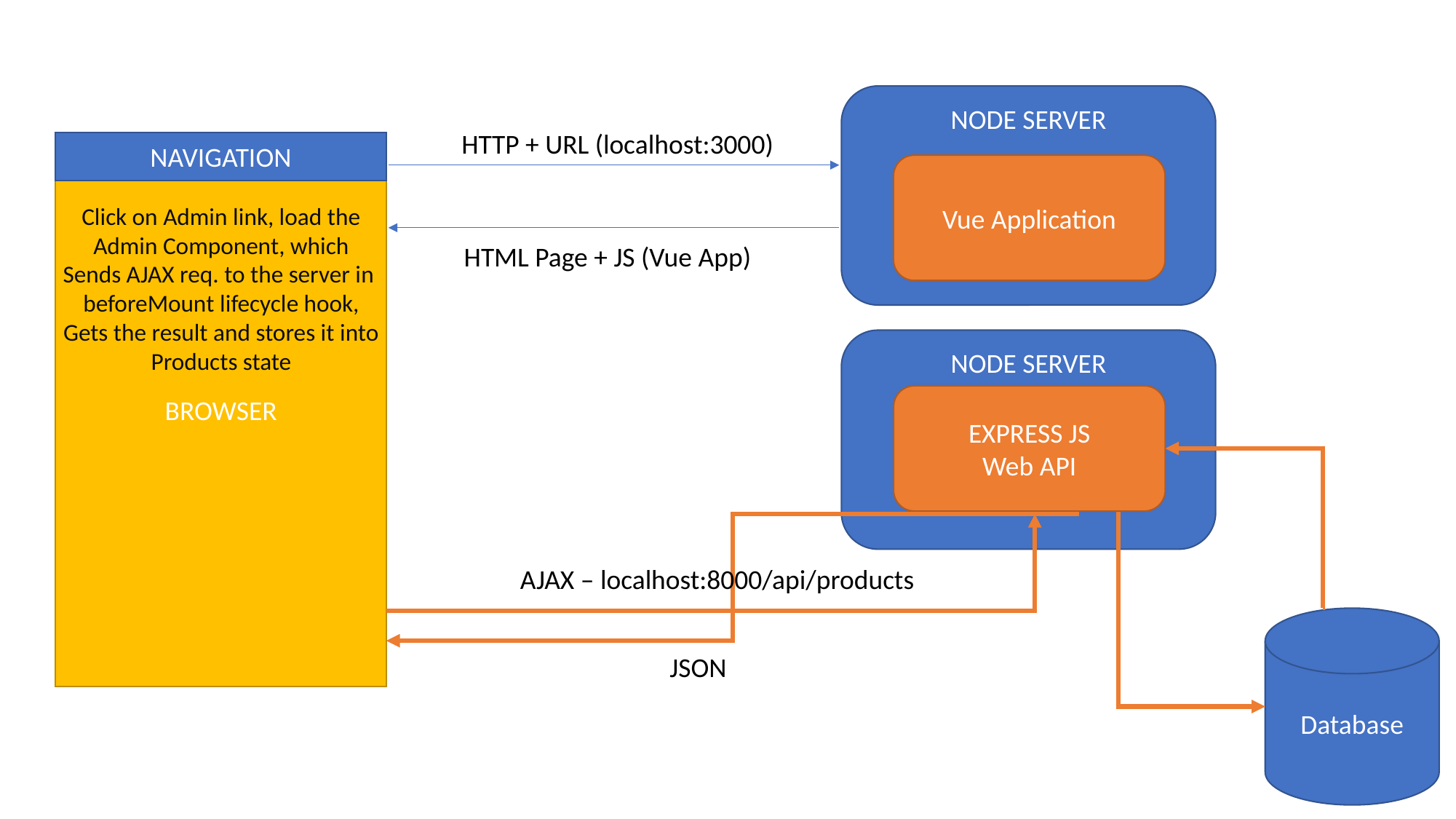

NODE SERVER
HTTP + URL (localhost:3000)
BROWSER
NAVIGATION
Vue Application
Click on Admin link, load the
Admin Component, which
Sends AJAX req. to the server in
beforeMount lifecycle hook,
Gets the result and stores it into
Products state
HTML Page + JS (Vue App)
NODE SERVER
EXPRESS JS
Web API
AJAX – localhost:8000/api/products
Database
JSON